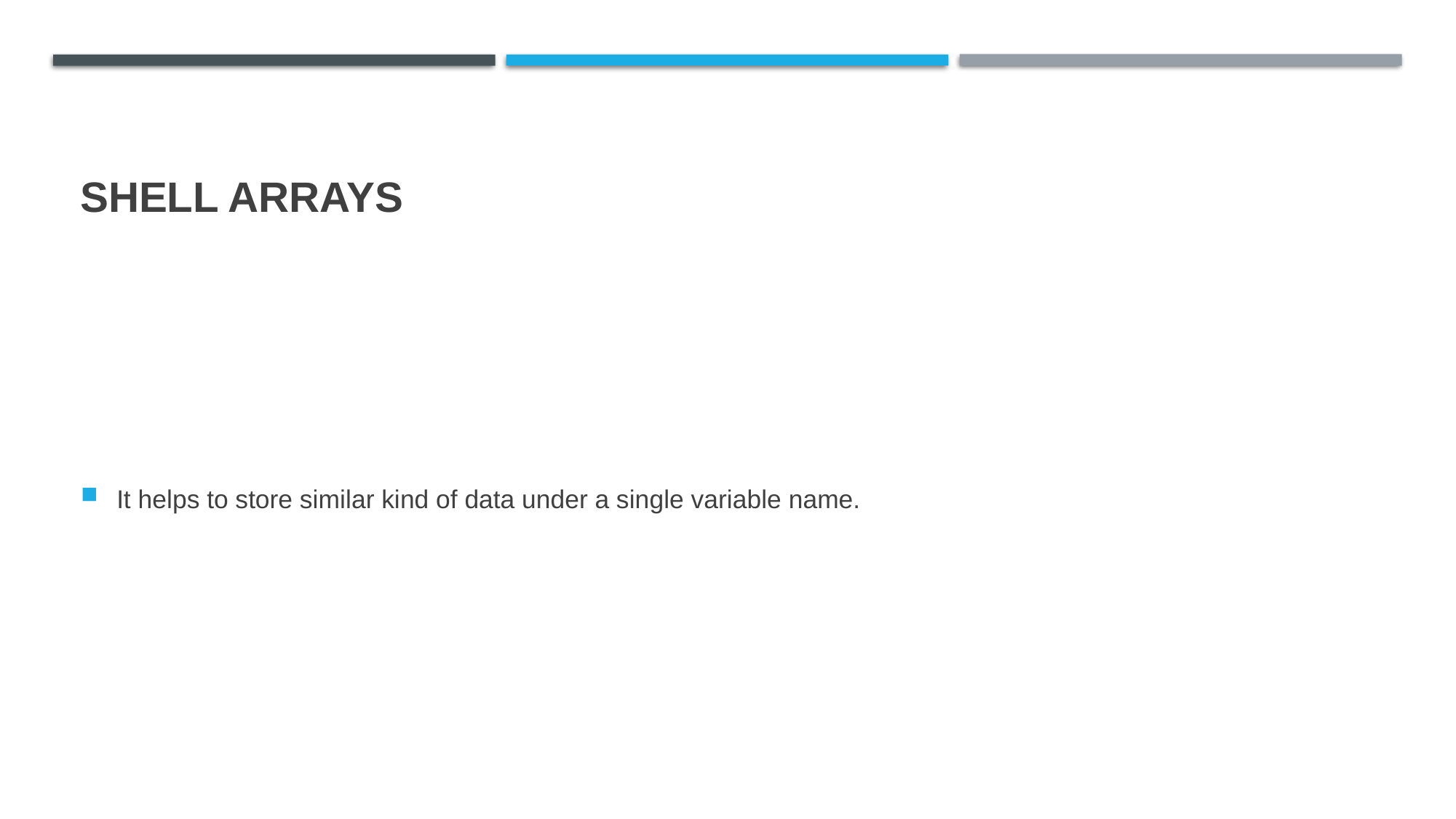

# Shell arrays
It helps to store similar kind of data under a single variable name.